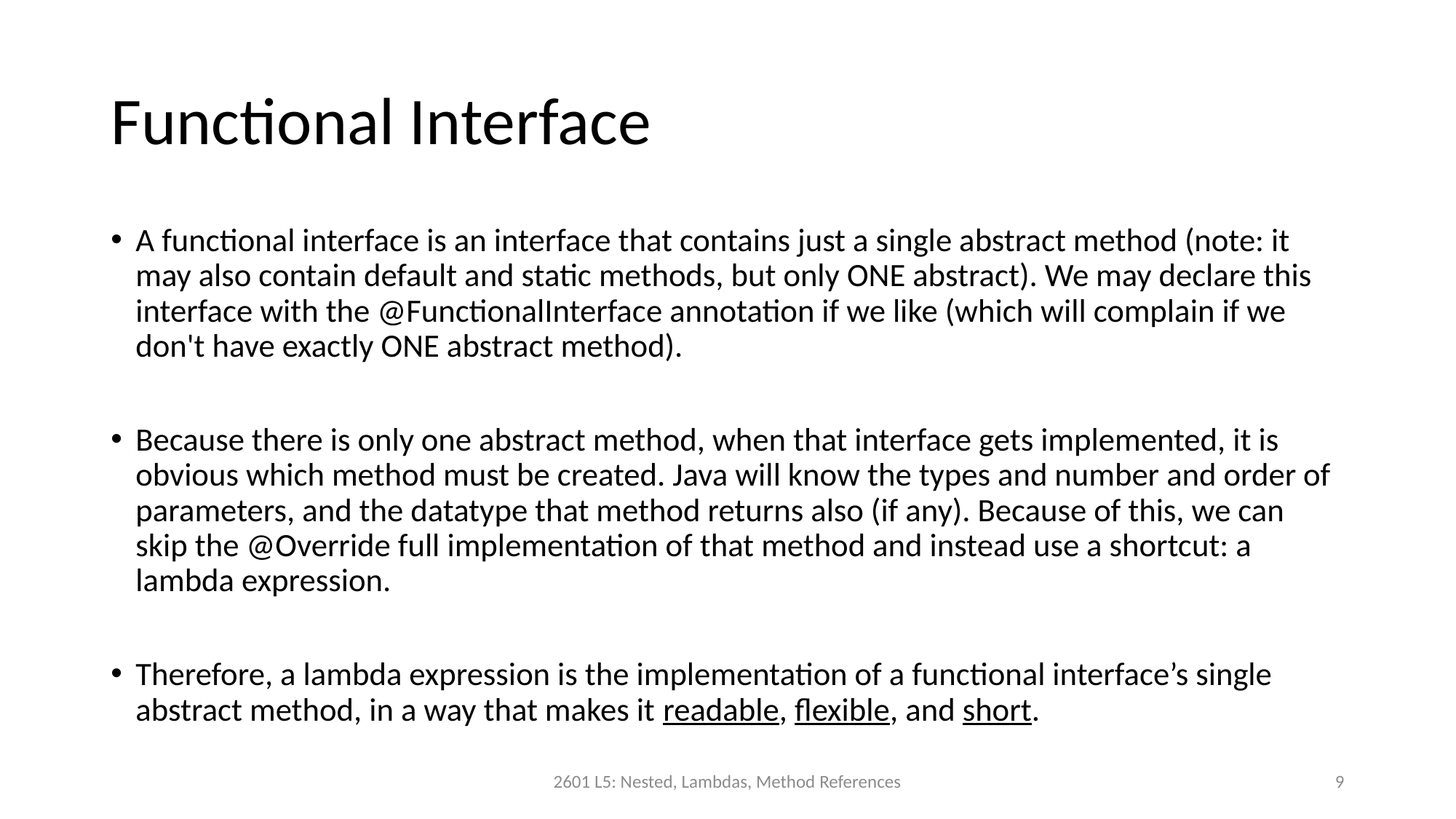

# Functional Interface
A functional interface is an interface that contains just a single abstract method (note: it may also contain default and static methods, but only ONE abstract). We may declare this interface with the @FunctionalInterface annotation if we like (which will complain if we don't have exactly ONE abstract method).

Because there is only one abstract method, when that interface gets implemented, it is obvious which method must be created. Java will know the types and number and order of parameters, and the datatype that method returns also (if any). Because of this, we can skip the @Override full implementation of that method and instead use a shortcut: a lambda expression.

Therefore, a lambda expression is the implementation of a functional interface’s single abstract method, in a way that makes it readable, flexible, and short.
2601 L5: Nested, Lambdas, Method References
9